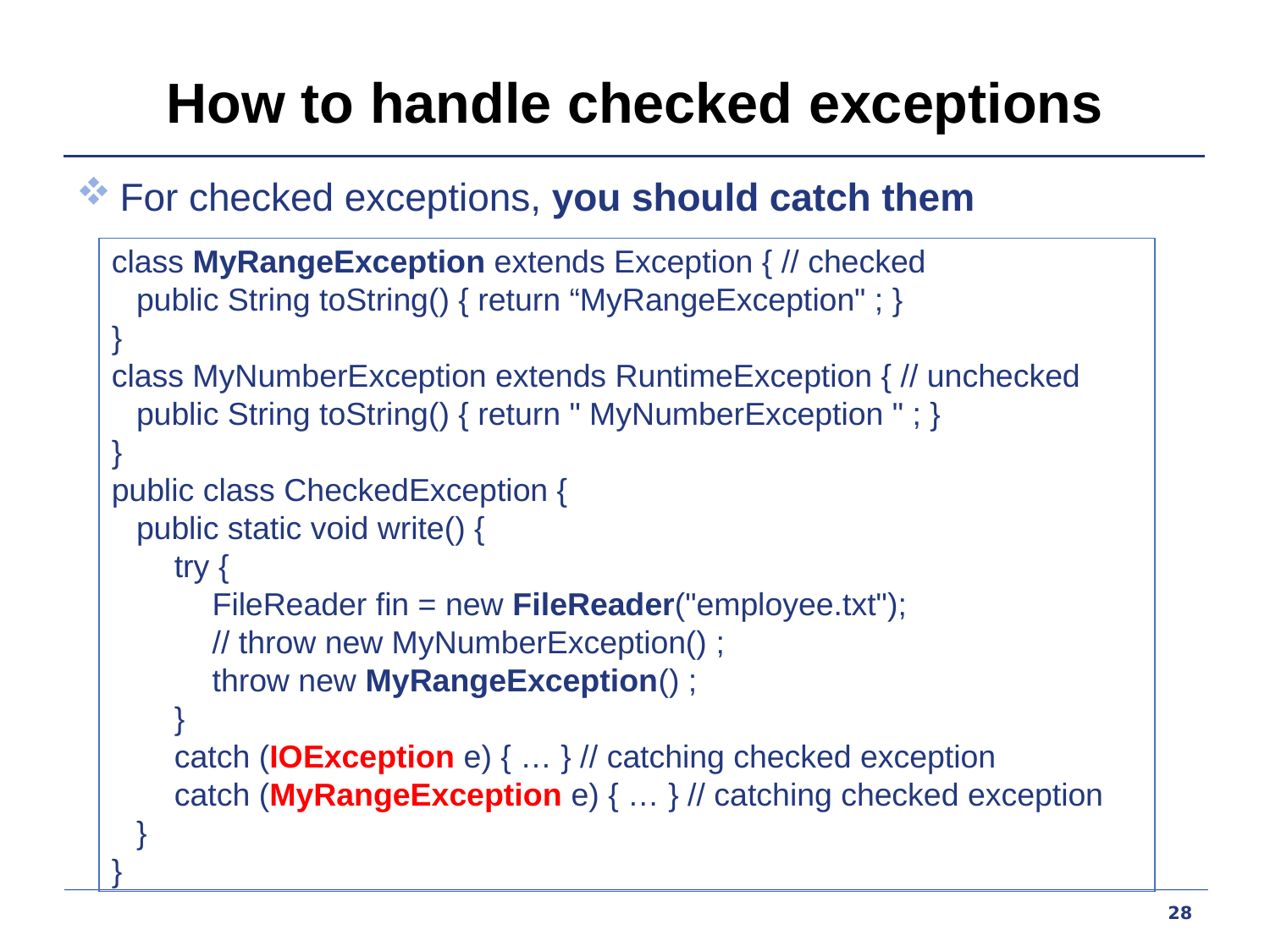

# How to handle checked exceptions
For checked exceptions, you should catch them
class MyRangeException extends Exception { // checked
	public String toString() { return “MyRangeException" ; }
}
class MyNumberException extends RuntimeException { // unchecked
	public String toString() { return " MyNumberException " ; }
}
public class CheckedException {
	public static void write() {
		try {
			FileReader fin = new FileReader("employee.txt");
			// throw new MyNumberException() ;
			throw new MyRangeException() ;
    	}
		catch (IOException e) { … } // catching checked exception
		catch (MyRangeException e) { … } // catching checked exception
	}
}
28